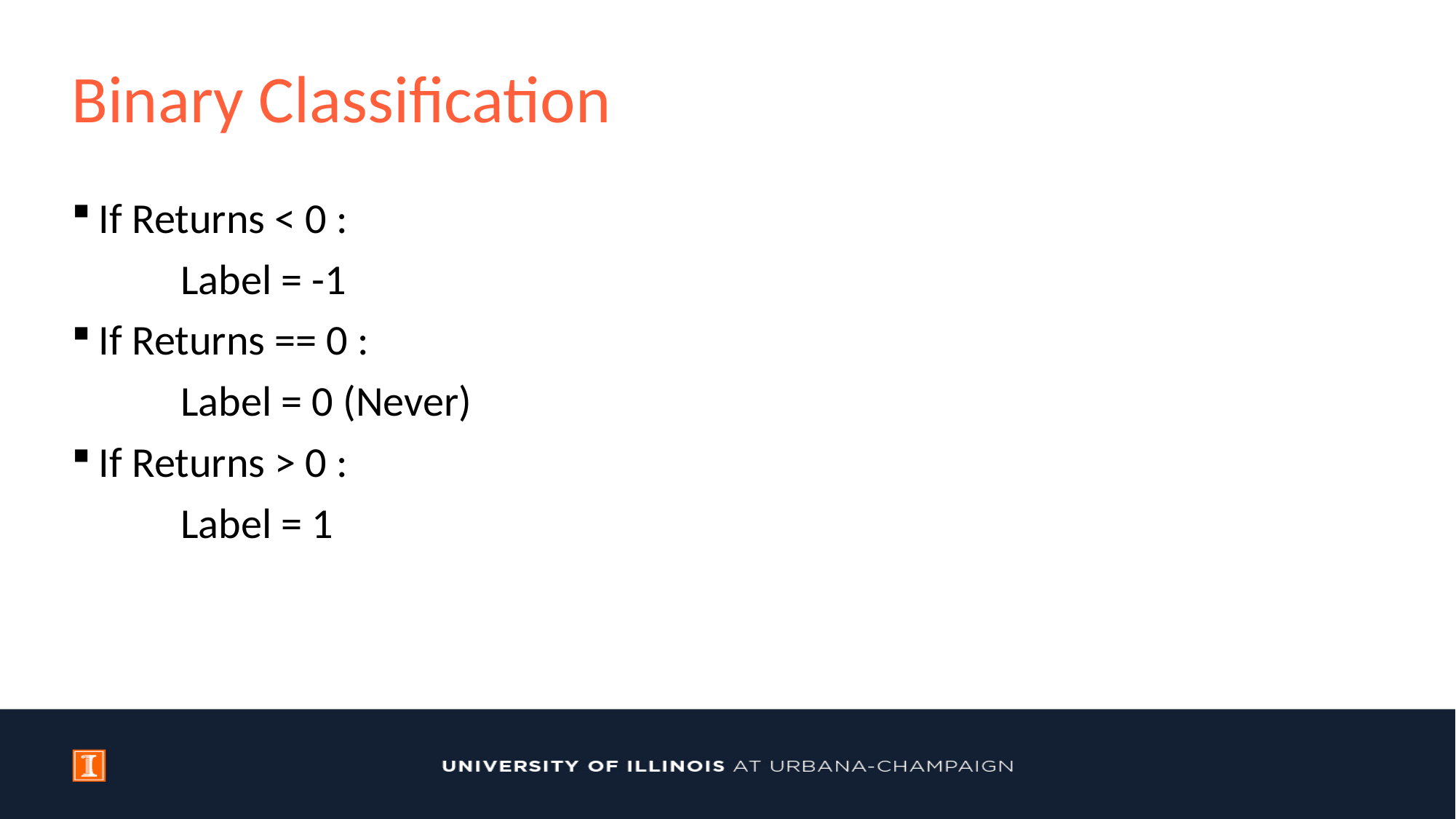

# Binary Classification
If Returns < 0 :
	Label = -1
If Returns == 0 :
	Label = 0 (Never)
If Returns > 0 :
	Label = 1